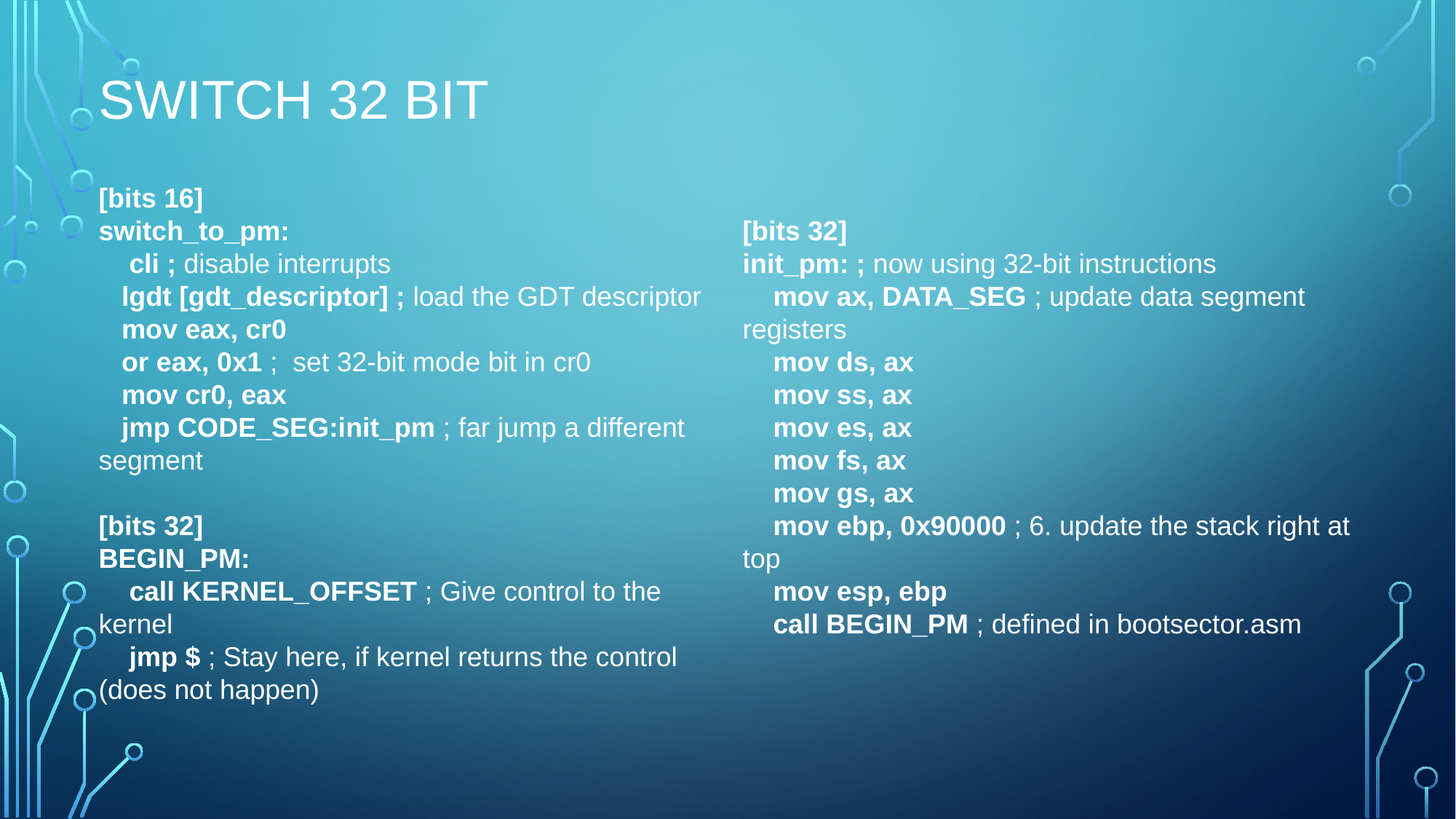

# Switch 32 bit

[bits 16]
switch_to_pm:
    cli ; disable interrupts
   lgdt [gdt_descriptor] ; load the GDT descriptor
   mov eax, cr0
   or eax, 0x1 ;  set 32-bit mode bit in cr0
   mov cr0, eax
   jmp CODE_SEG:init_pm ; far jump a different     segment

[bits 32]
BEGIN_PM:
    call KERNEL_OFFSET ; Give control to the kernel
    jmp $ ; Stay here, if kernel returns the control (does not happen)

[bits 32]
init_pm: ; now using 32-bit instructions
    mov ax, DATA_SEG ; update data segment registers
    mov ds, ax
    mov ss, ax
    mov es, ax
    mov fs, ax
    mov gs, ax
    mov ebp, 0x90000 ; 6. update the stack right at top
    mov esp, ebp
    call BEGIN_PM ; defined in bootsector.asm